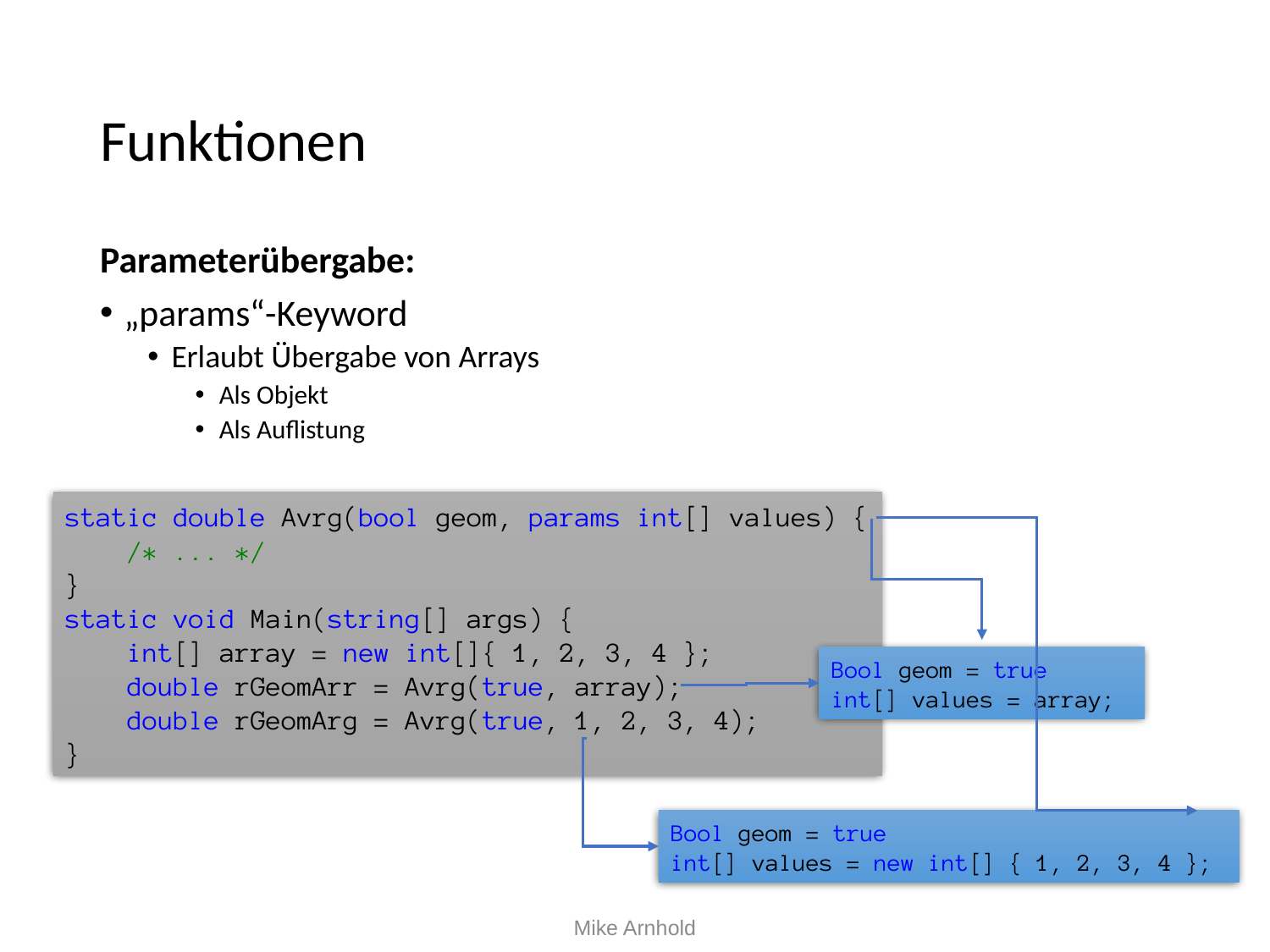

# Funktionen
Parameterübergabe:
„params“-Keyword
Erlaubt Übergabe von Arrays
Als Objekt
Als Auflistung

static double Avrg(bool geom, params int[] values) {
    /* ... */
}
static void Main(string[] args) {
    int[] array = new int[]{ 1, 2, 3, 4 };
    double rGeomArr = Avrg(true, array);
    double rGeomArg = Avrg(true, 1, 2, 3, 4);
}
Bool geom = true
int[] values = array;
Bool geom = true
int[] values = new int[] { 1, 2, 3, 4 };
Mike Arnhold